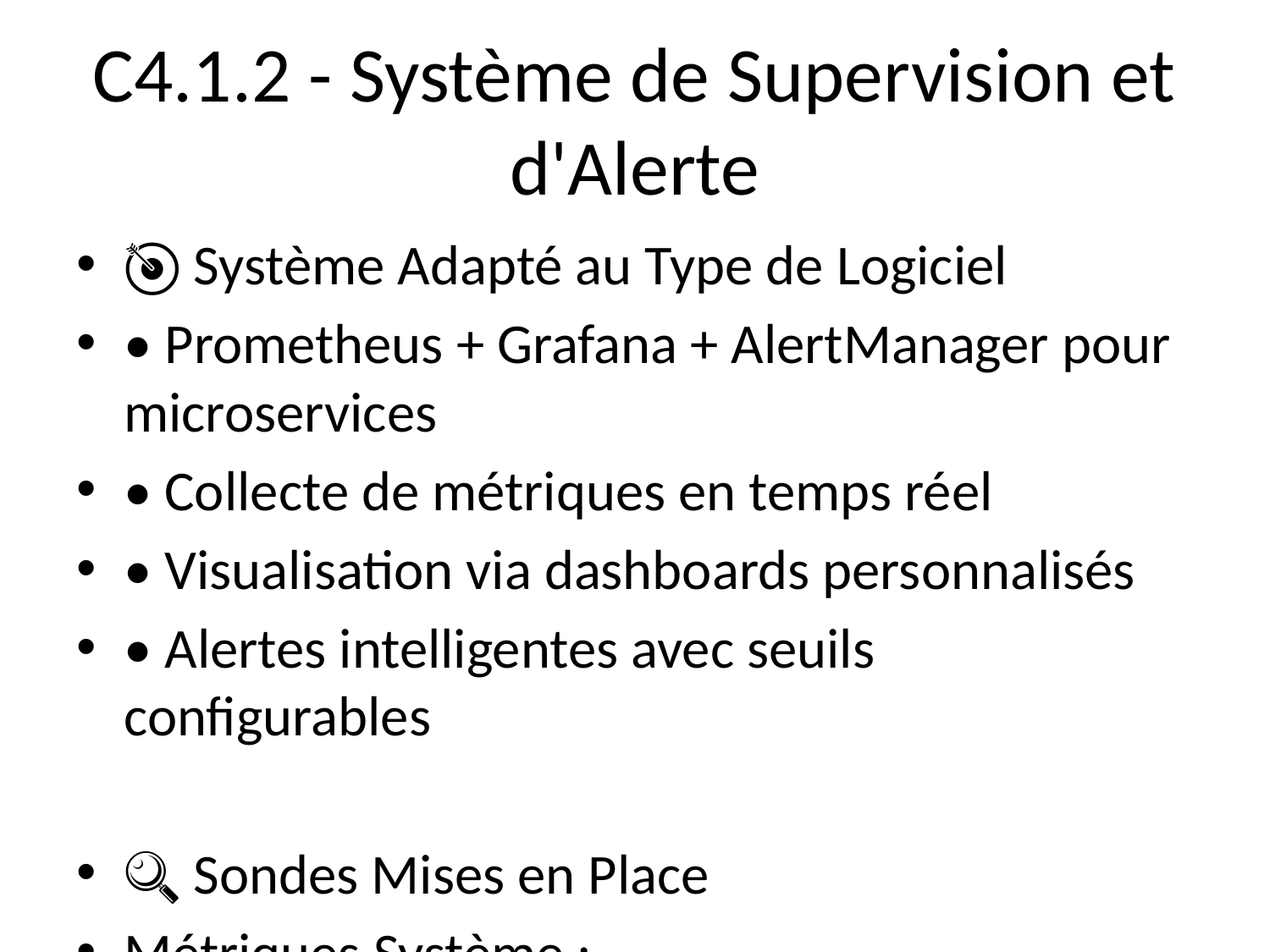

# C4.1.2 - Système de Supervision et d'Alerte
🎯 Système Adapté au Type de Logiciel
• Prometheus + Grafana + AlertManager pour microservices
• Collecte de métriques en temps réel
• Visualisation via dashboards personnalisés
• Alertes intelligentes avec seuils configurables

🔍 Sondes Mises en Place
Métriques Système :
• CPU, mémoire, disque, réseau
• Temps de réponse des APIs
• Taux d'erreur par service

Métriques Métier :
• Utilisateurs actifs
• Cours consultés
• Transactions de paiement

📈 Critères de Qualité et Performance
• Temps de réponse < 200ms
• Uptime > 99.9%
• Taux d'erreur < 1%
• Utilisation CPU < 80%